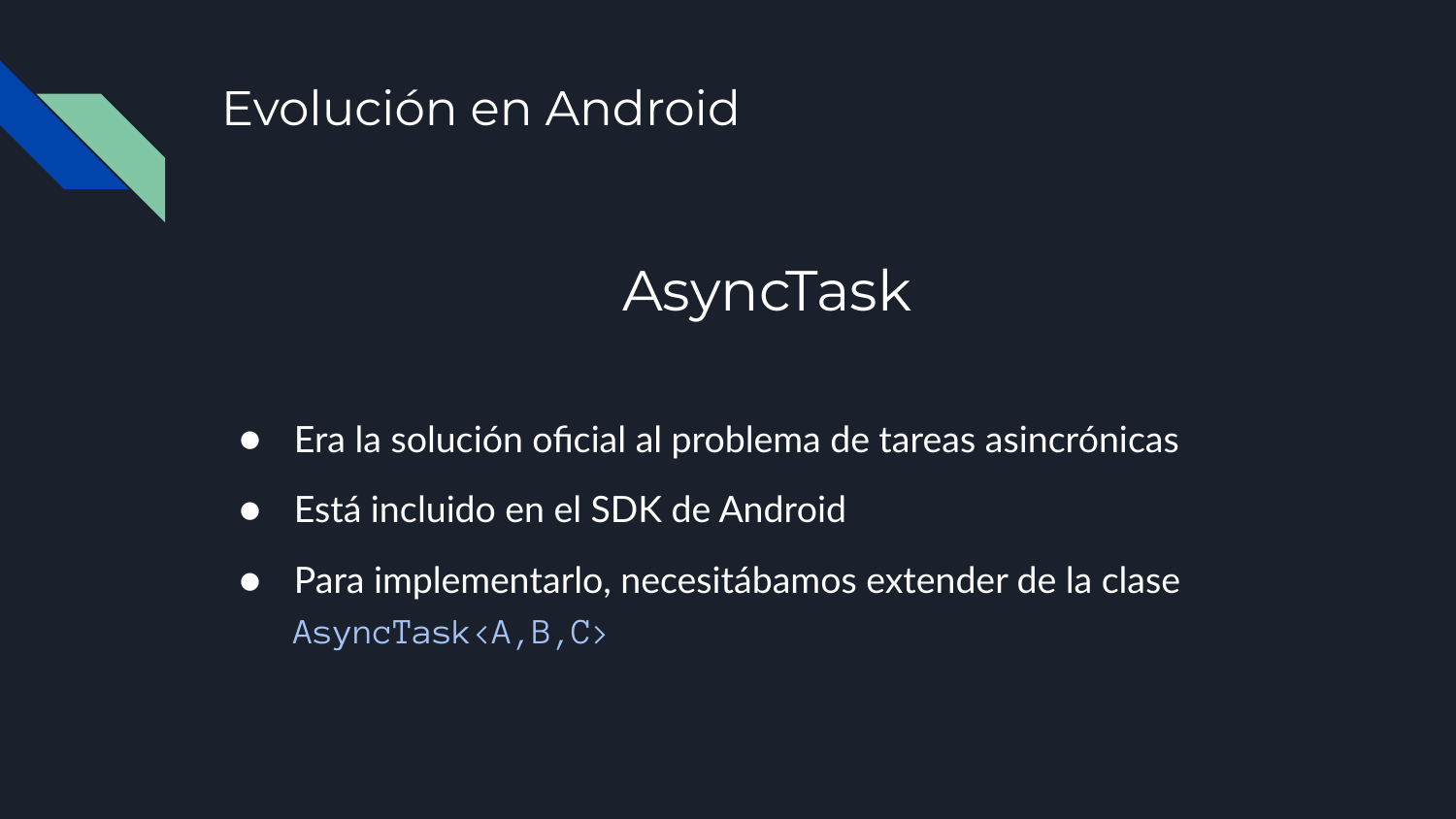

# Evolución en Android
AsyncTask
Era la solución oficial al problema de tareas asincrónicas
Está incluido en el SDK de Android
Para implementarlo, necesitábamos extender de la clase AsyncTask<A,B,C>